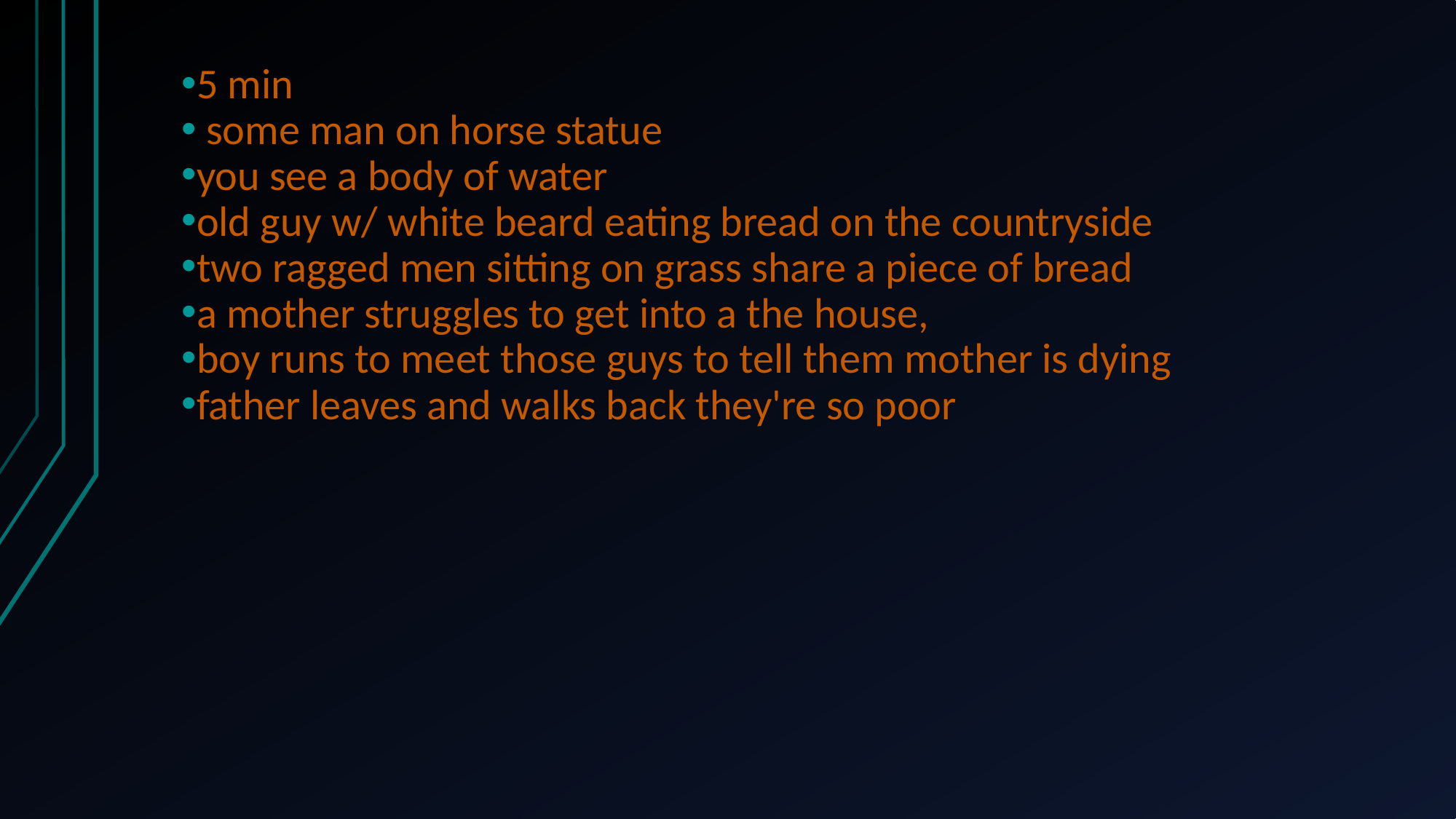

5 min
 some man on horse statue
you see a body of water
old guy w/ white beard eating bread on the countryside
two ragged men sitting on grass share a piece of bread
a mother struggles to get into a the house,
boy runs to meet those guys to tell them mother is dying
father leaves and walks back they're so poor